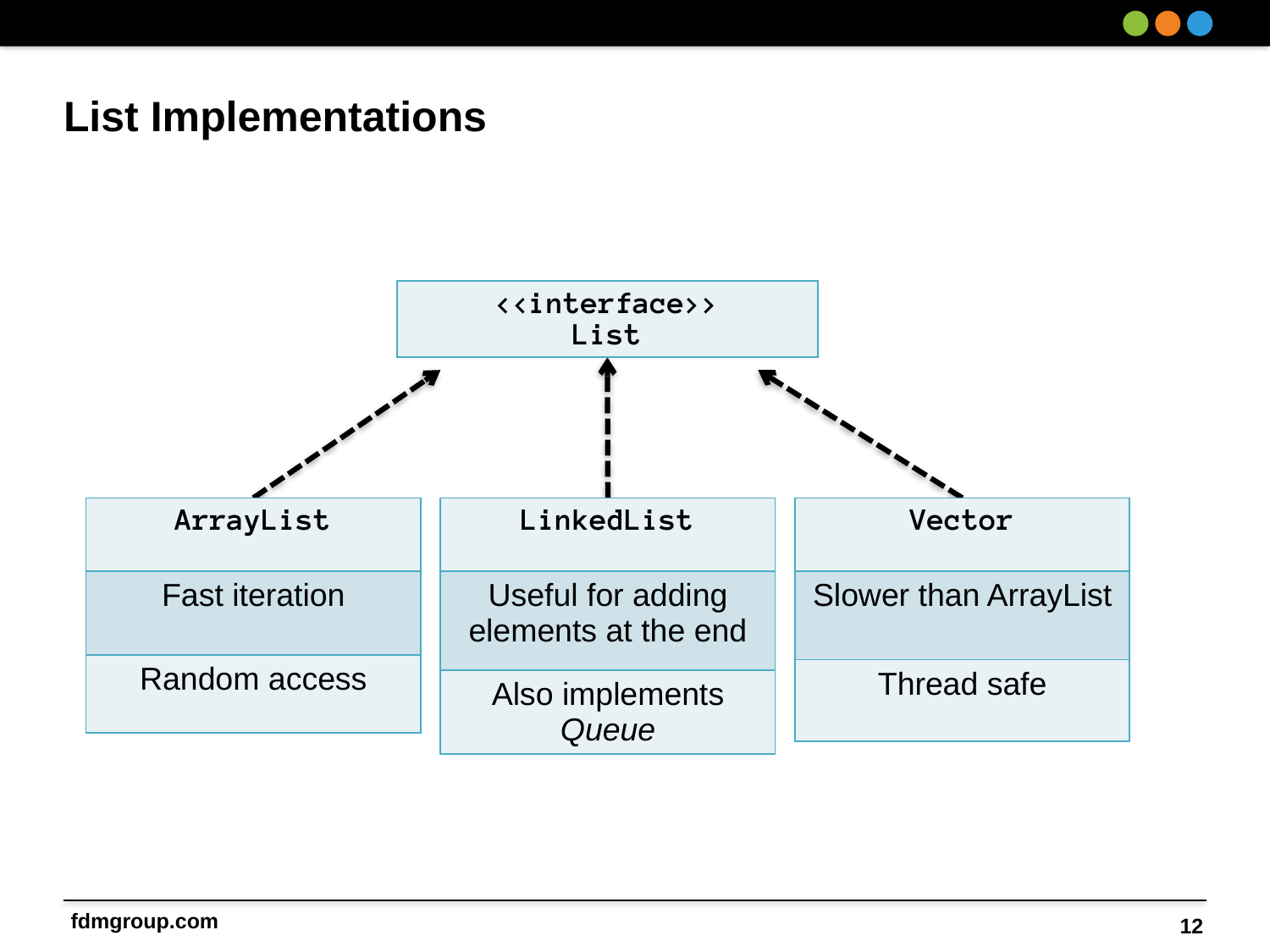

# List Implementations

| <<interface>> List |
| --- |
| ArrayList |
| --- |
| Fast iteration |
| Random access |
| LinkedList |
| --- |
| Useful for adding elements at the end |
| Also implements Queue |
| Vector |
| --- |
| Slower than ArrayList |
| Thread safe |
12